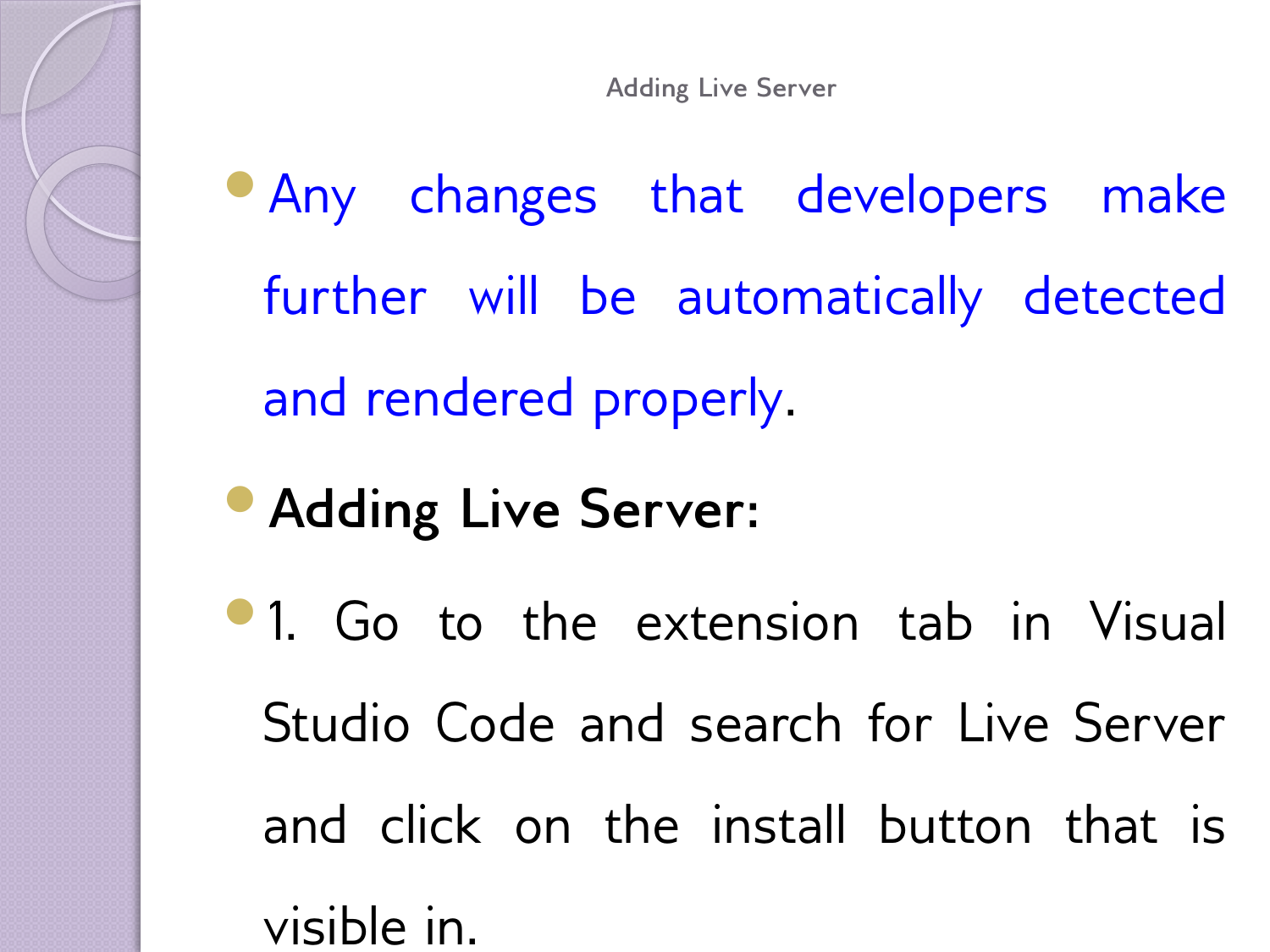

# Adding Live Server
Any changes that developers make further will be automatically detected and rendered properly.
Adding Live Server:
1. Go to the extension tab in Visual Studio Code and search for Live Server and click on the install button that is visible in.